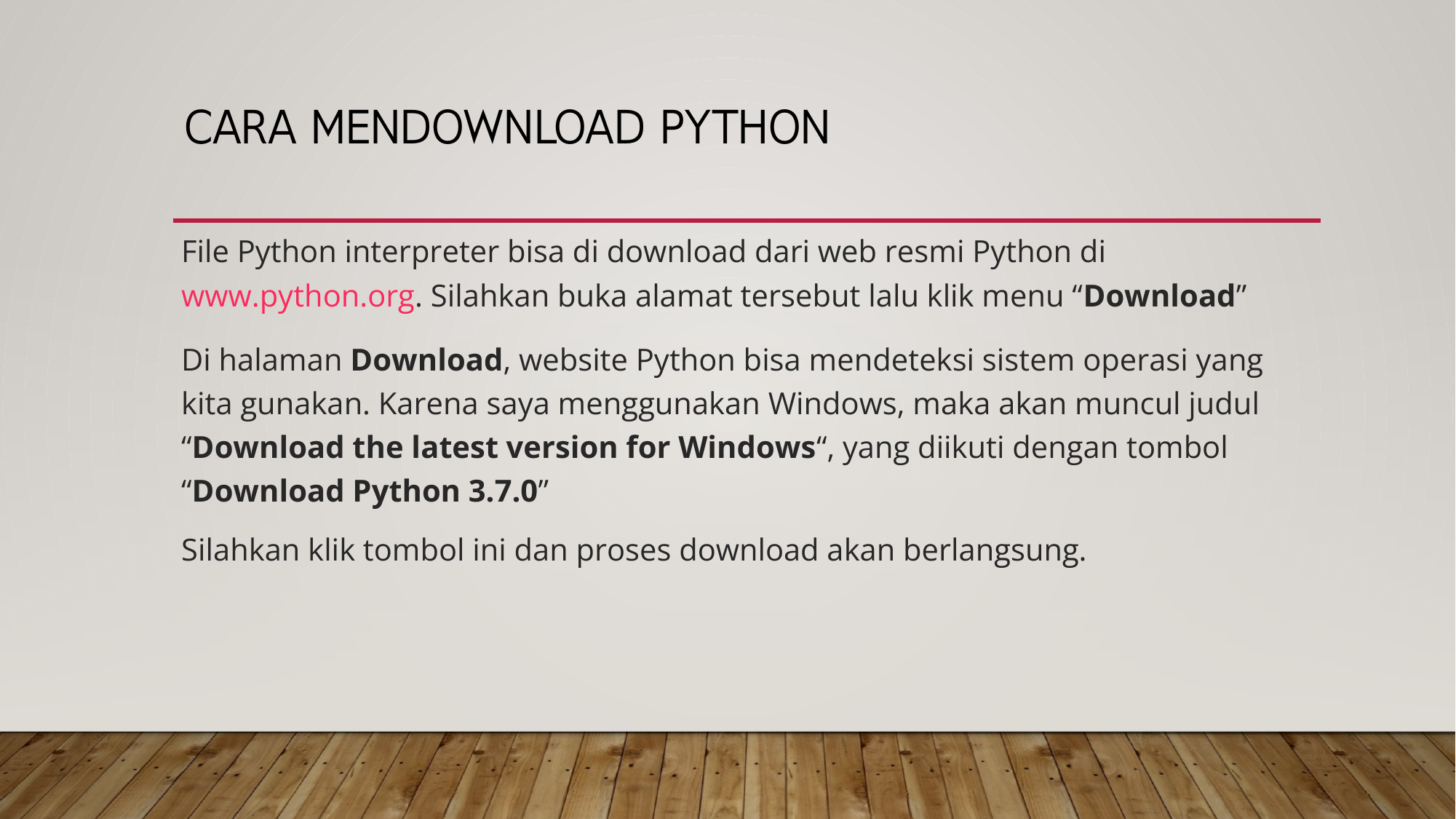

# Cara mendownload Python
File Python interpreter bisa di download dari web resmi Python di www.python.org. Silahkan buka alamat tersebut lalu klik menu “Download”
Di halaman Download, website Python bisa mendeteksi sistem operasi yang kita gunakan. Karena saya menggunakan Windows, maka akan muncul judul “Download the latest version for Windows“, yang diikuti dengan tombol “Download Python 3.7.0”
Silahkan klik tombol ini dan proses download akan berlangsung.